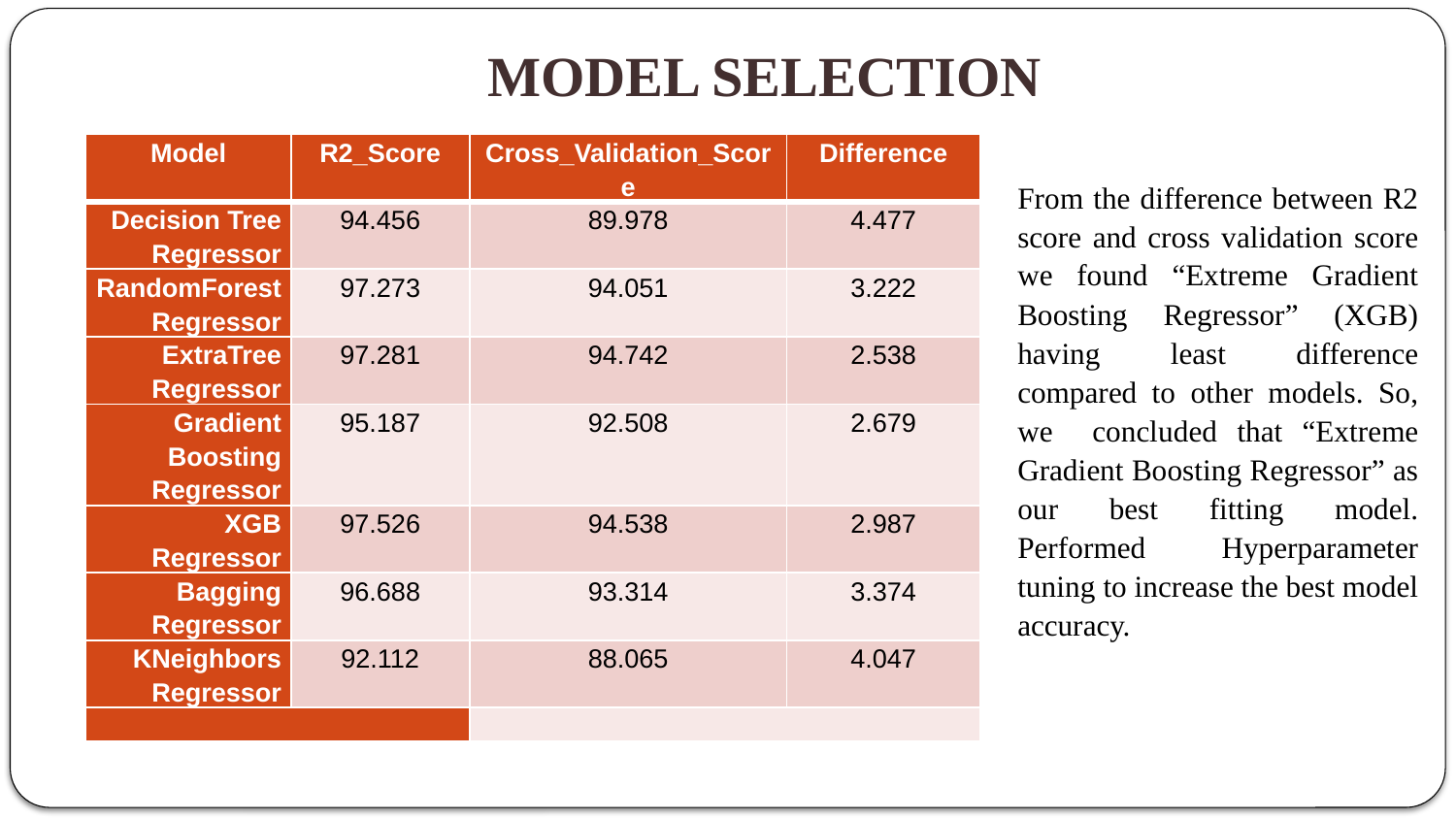

# MODEL SELECTION
| Model | R2\_Score | Cross\_Validation\_Score | Difference |
| --- | --- | --- | --- |
| Decision Tree Regressor | 94.456 | 89.978 | 4.477 |
| RandomForest Regressor | 97.273 | 94.051 | 3.222 |
| ExtraTree Regressor | 97.281 | 94.742 | 2.538 |
| Gradient Boosting Regressor | 95.187 | 92.508 | 2.679 |
| XGB Regressor | 97.526 | 94.538 | 2.987 |
| Bagging Regressor | 96.688 | 93.314 | 3.374 |
| KNeighbors Regressor | 92.112 | 88.065 | 4.047 |
|  |  |  |  |
From the difference between R2 score and cross validation score we found “Extreme Gradient Boosting Regressor” (XGB) having least difference compared to other models. So, we  concluded that “Extreme Gradient Boosting Regressor” as our best fitting model. Performed Hyperparameter tuning to increase the best model accuracy.